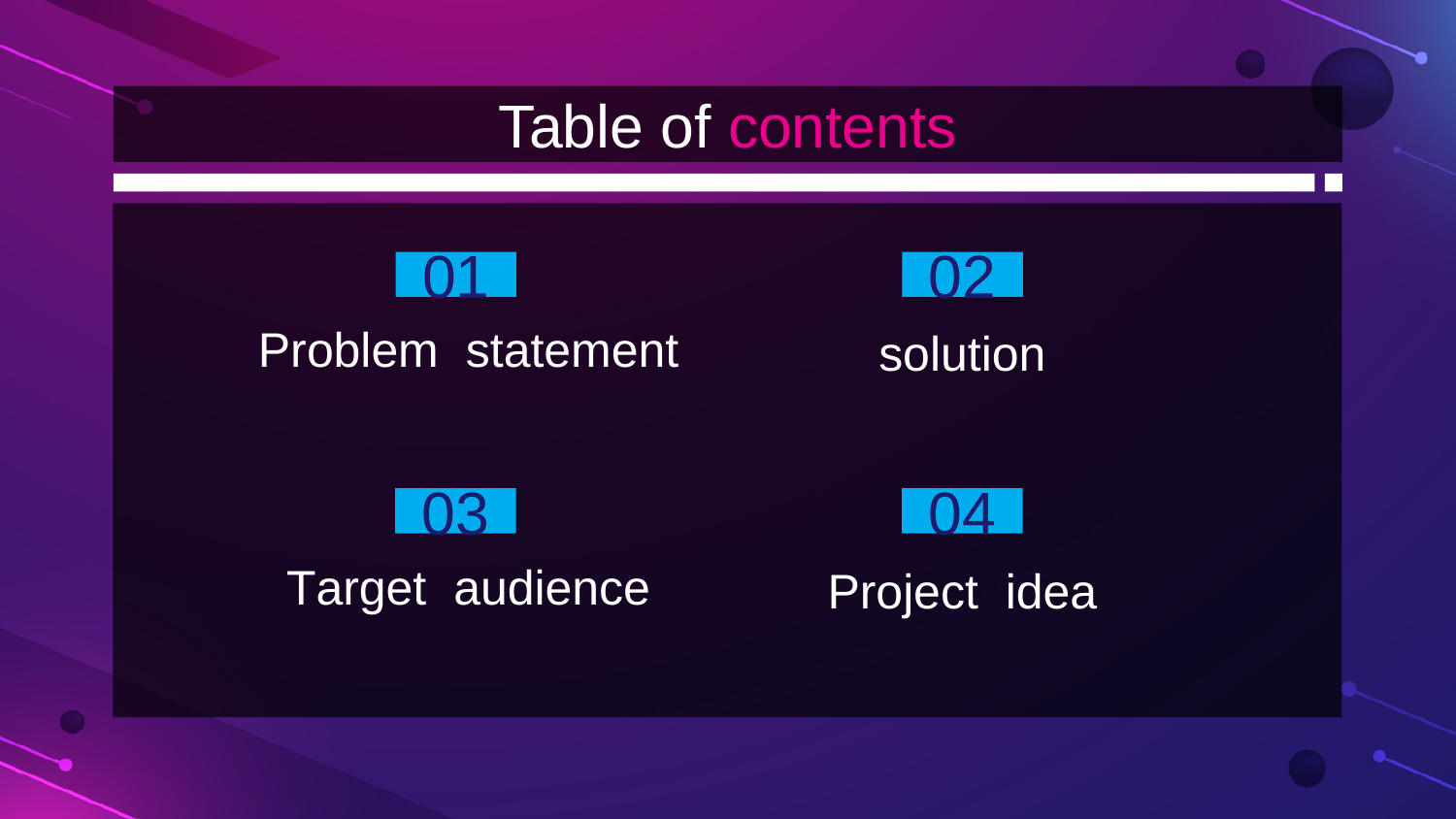

# Table of contents

01
02
solution
Problem  statement
03
04
Target  audience
Project  idea